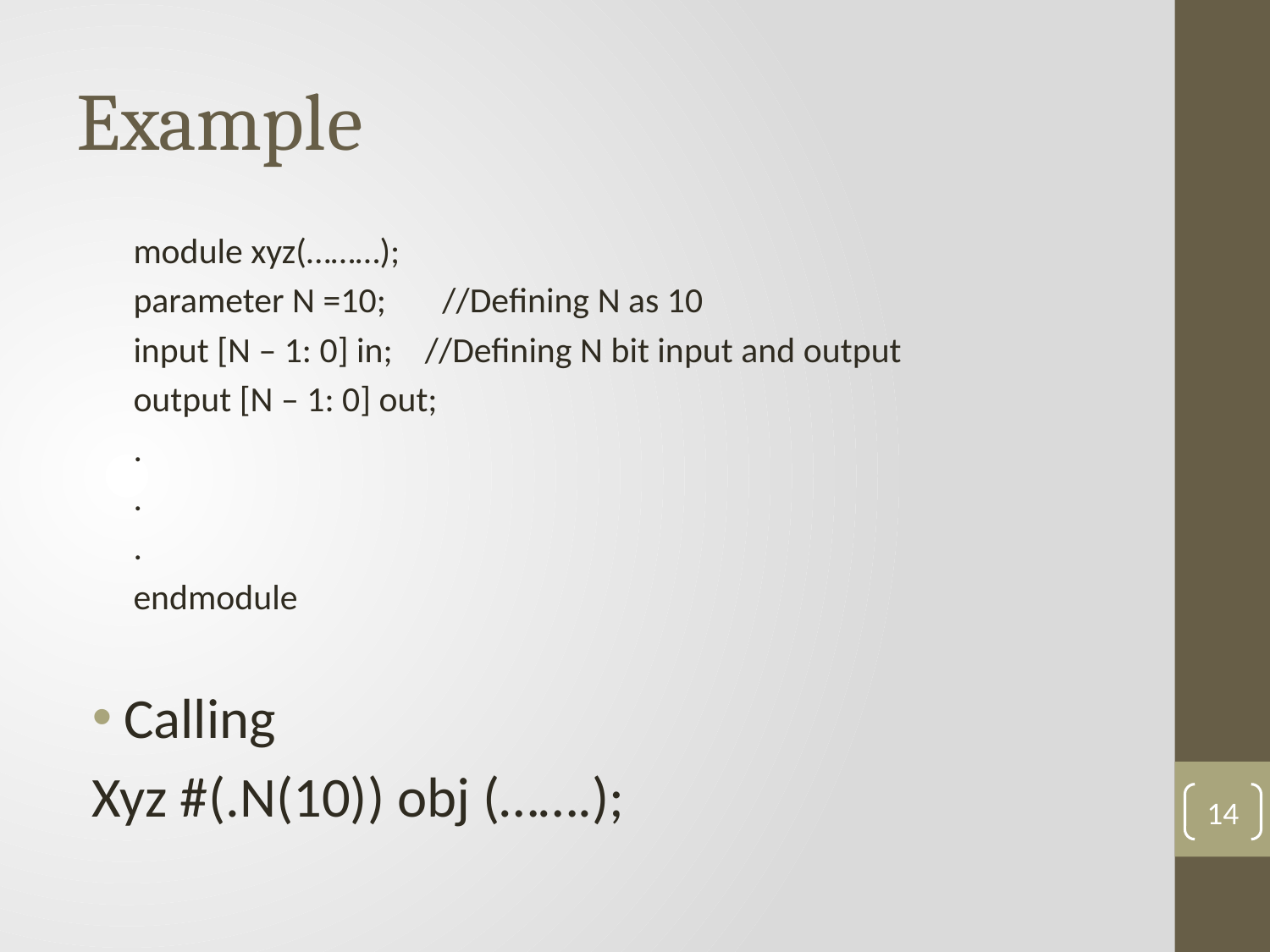

# Example
module xyz(………);
parameter N =10;       //Defining N as 10
input [N – 1: 0] in;    //Defining N bit input and output
output [N – 1: 0] out;
.
.
.
endmodule

Calling
Xyz #(.N(10)) obj (…….);
14